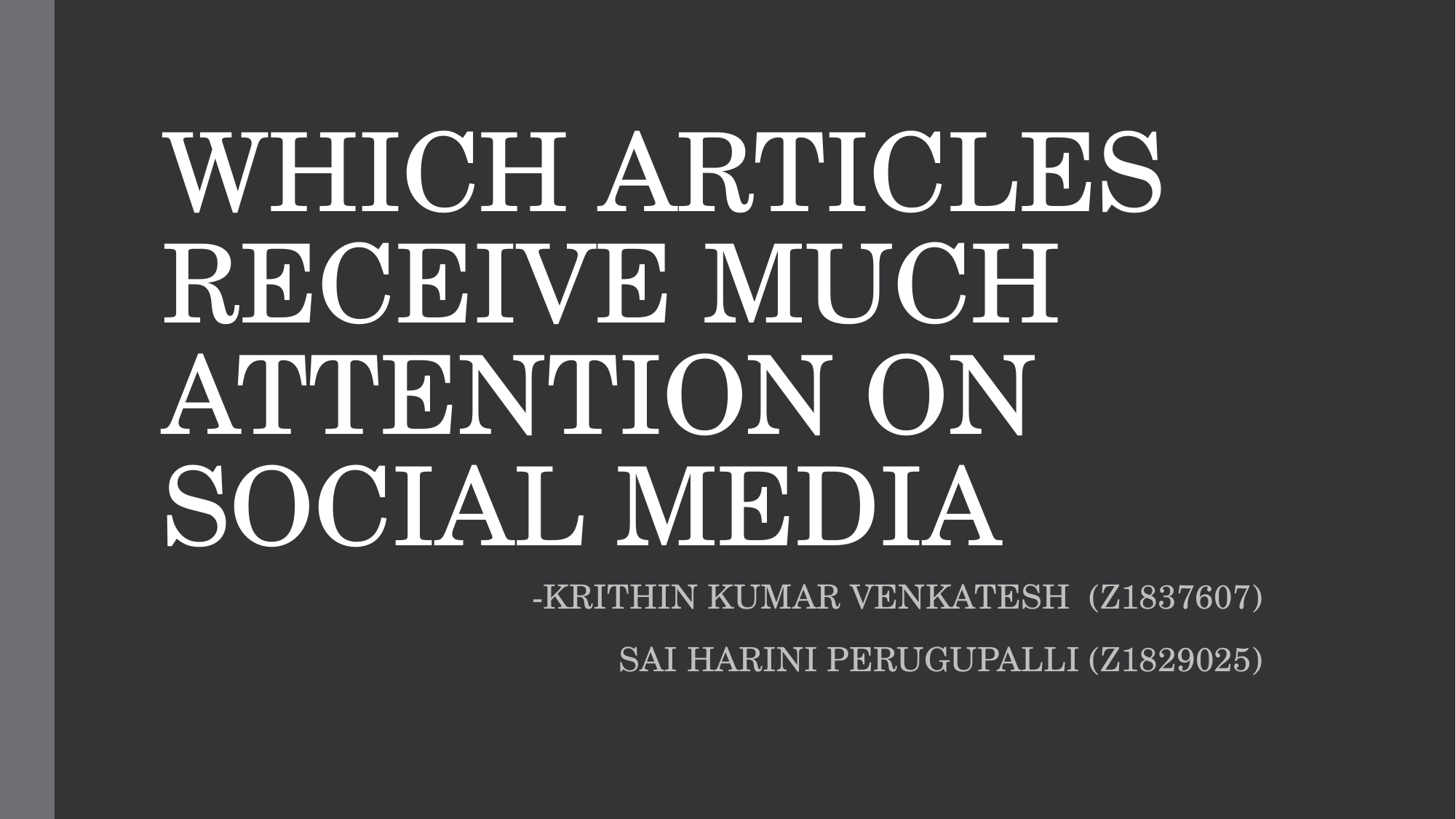

# WHICH ARTICLES RECEIVE MUCH ATTENTION ON SOCIAL MEDIA
-KRITHIN KUMAR VENKATESH  (Z1837607)
SAI HARINI PERUGUPALLI (Z1829025)